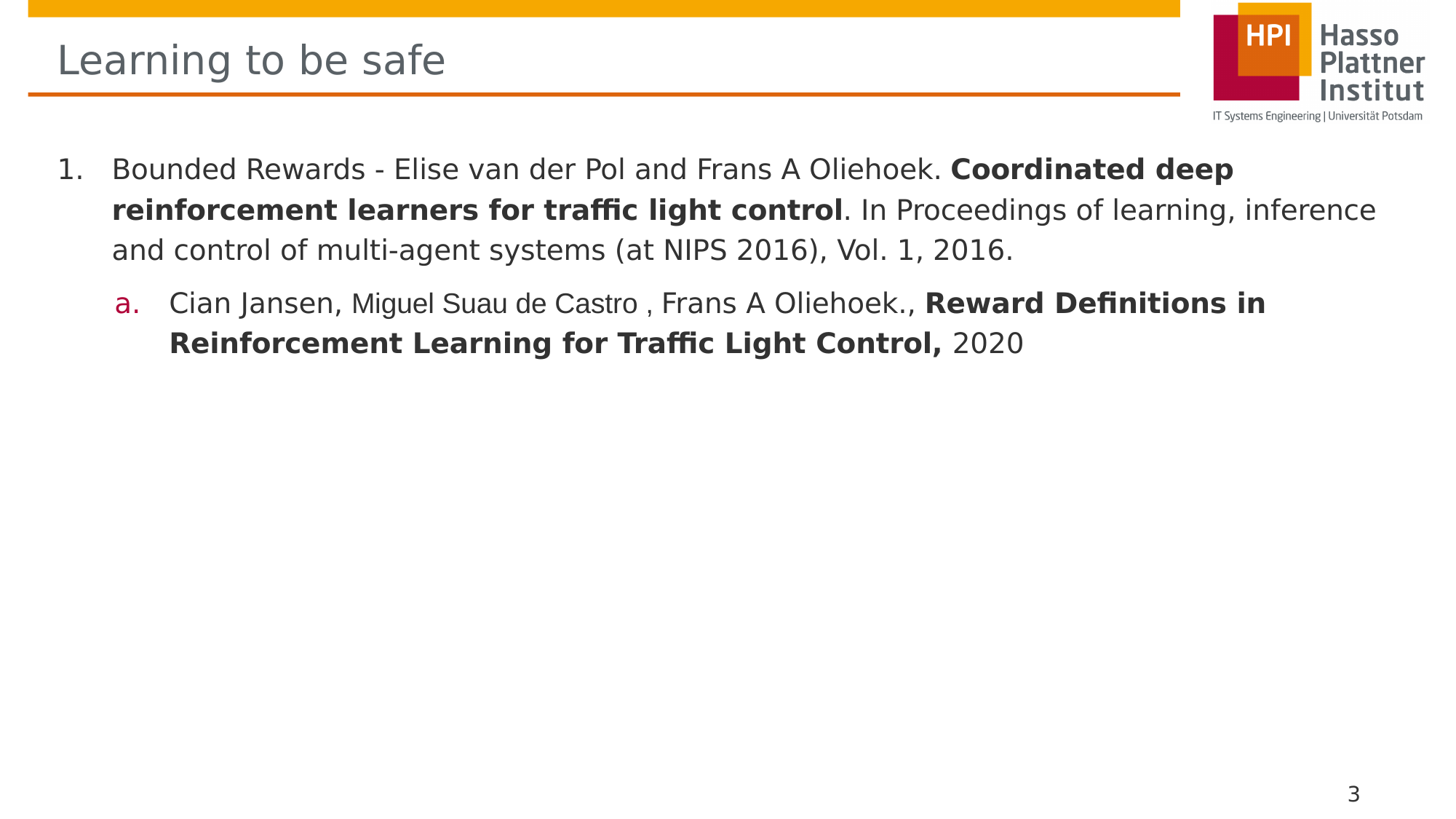

# Learning to be safe
Bounded Rewards - Elise van der Pol and Frans A Oliehoek. Coordinated deep reinforcement learners for traffic light control. In Proceedings of learning, inference and control of multi-agent systems (at NIPS 2016), Vol. 1, 2016.
Cian Jansen, Miguel Suau de Castro , Frans A Oliehoek., Reward Definitions in Reinforcement Learning for Traffic Light Control, 2020
3